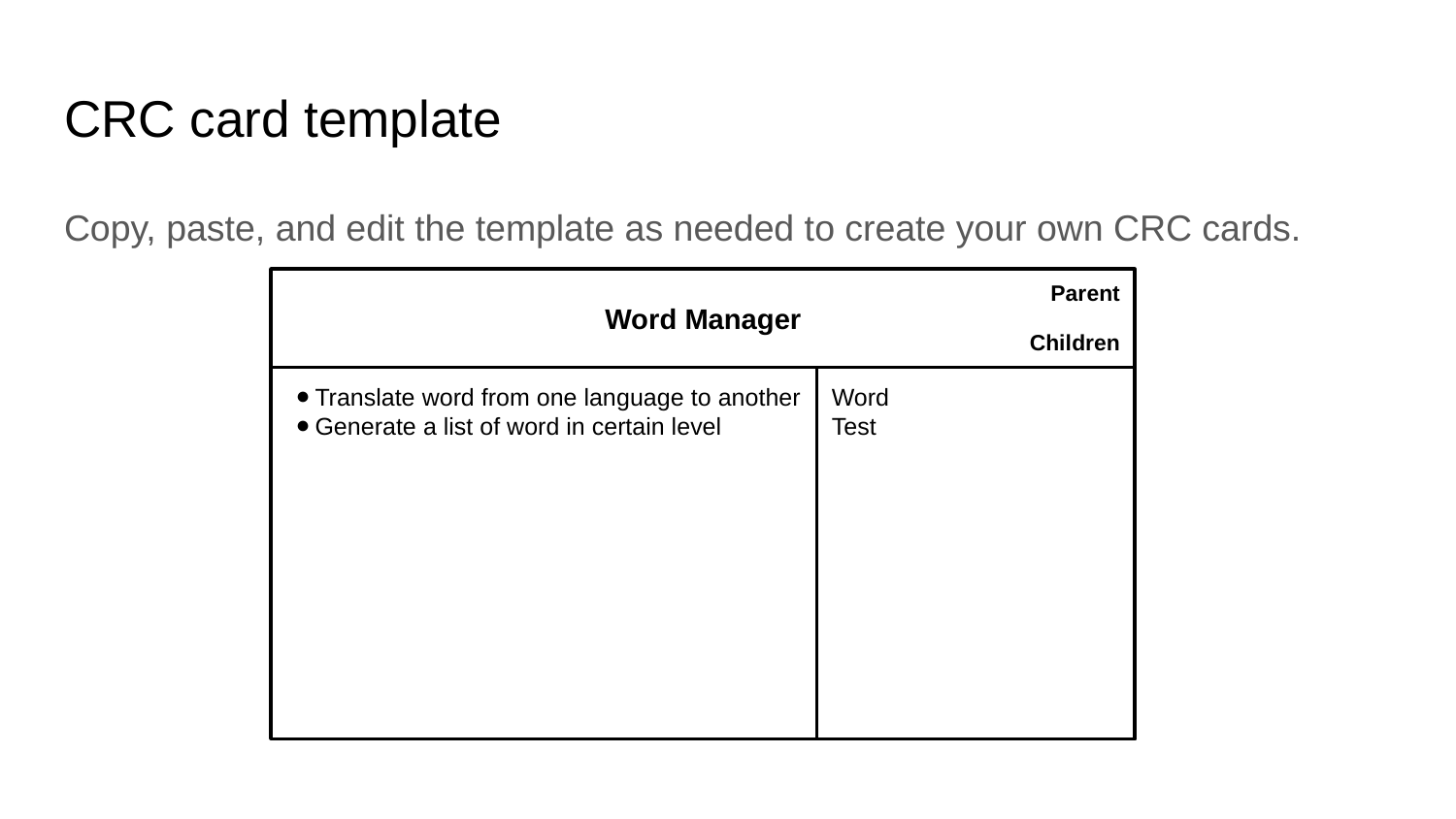

CRC card template
Copy, paste, and edit the template as needed to create your own CRC cards.
Parent

Word Manager
Children
Translate word from one language to another
Generate a list of word in certain level
Word
Test